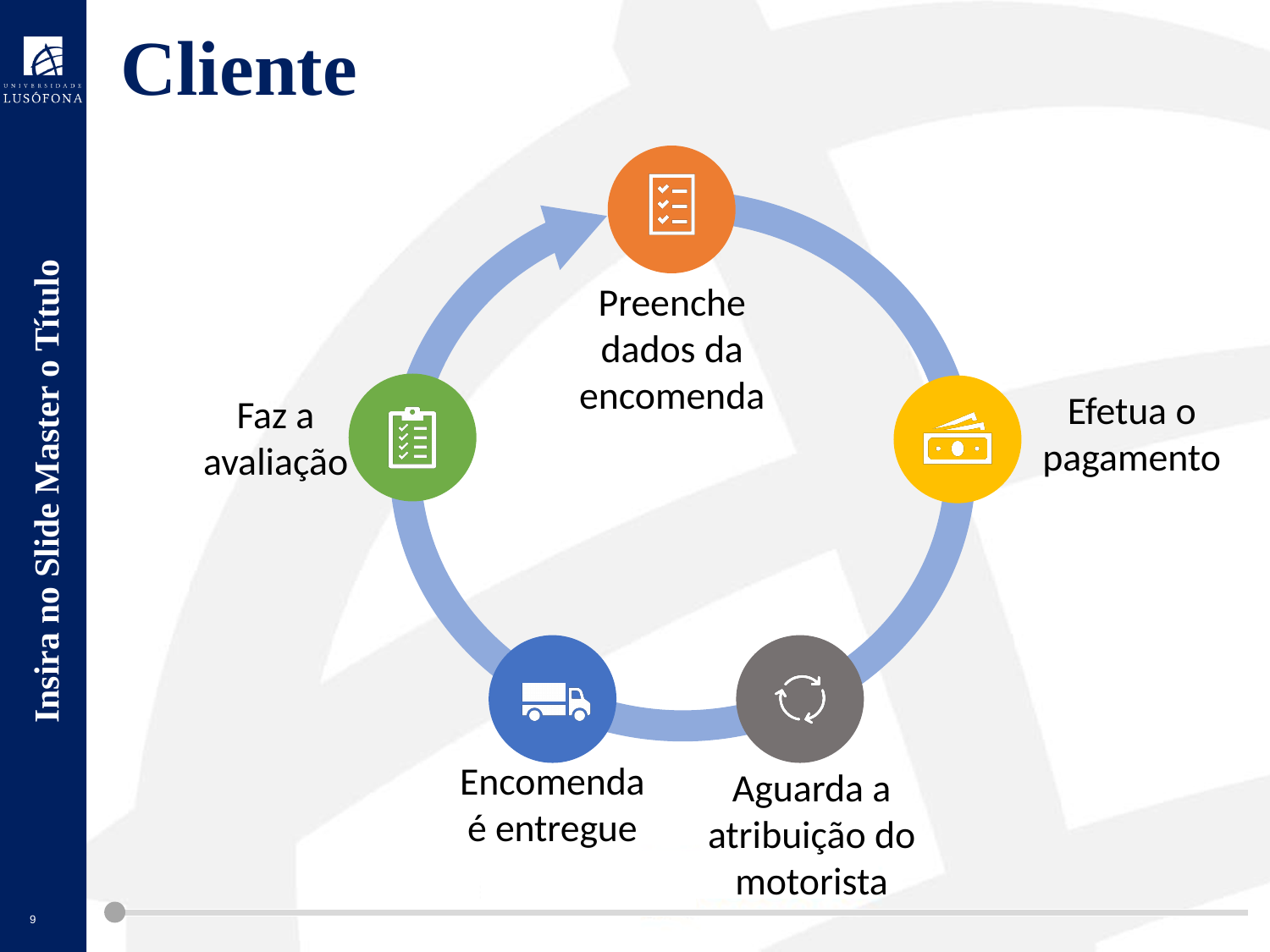

# Cliente
Preenche dados da encomenda
Efetua o pagamento

Faz a avaliação

Encomenda é entregue

Aguarda a atribuição do motorista